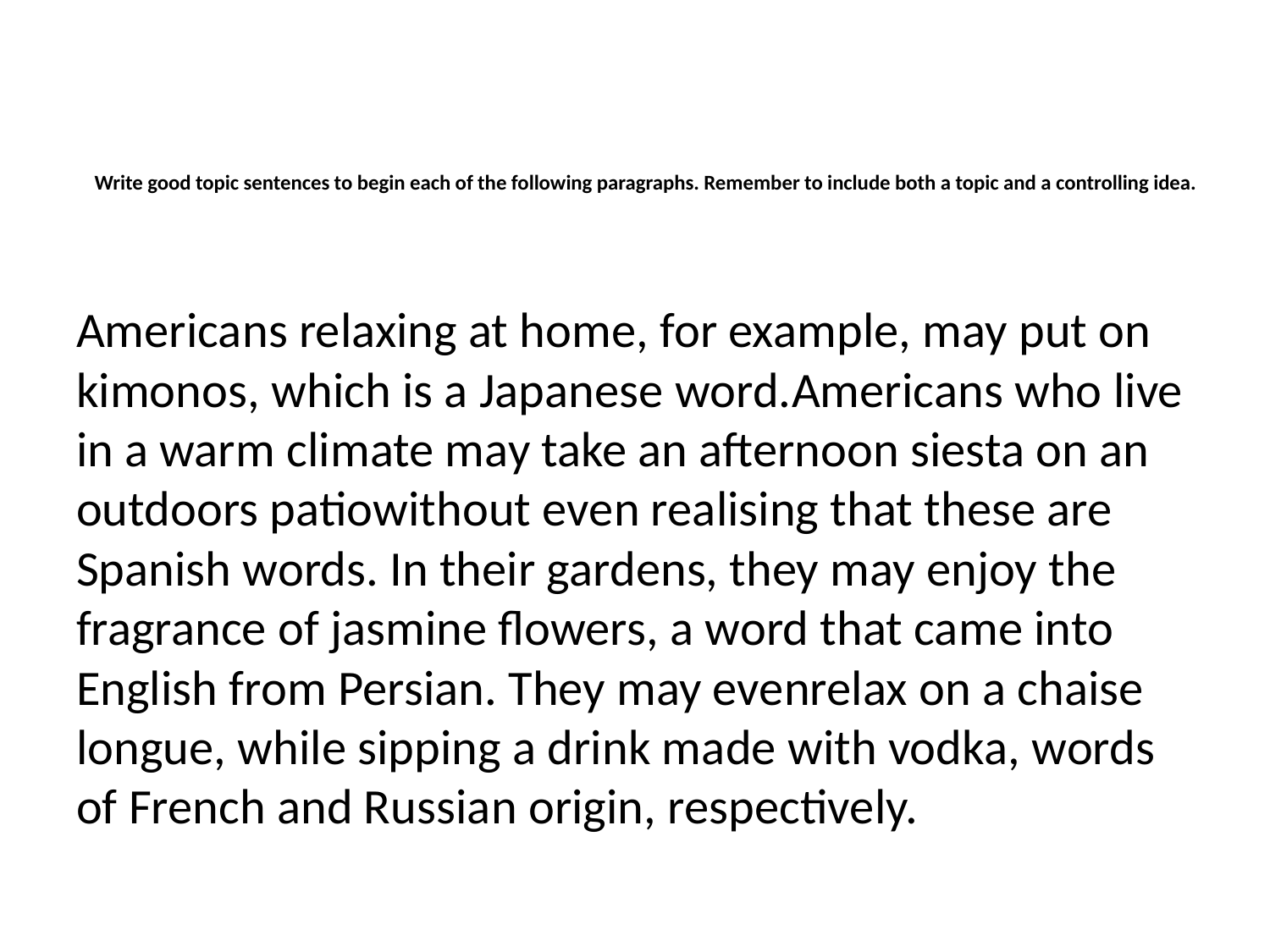

# Write good topic sentences to begin each of the following paragraphs. Remember to include both a topic and a controlling idea.

Americans relaxing at home, for example, may put on kimonos, which is a Japanese word.Americans who live in a warm climate may take an afternoon siesta on an outdoors patiowithout even realising that these are Spanish words. In their gardens, they may enjoy the fragrance of jasmine flowers, a word that came into English from Persian. They may evenrelax on a chaise longue, while sipping a drink made with vodka, words of French and Russian origin, respectively.